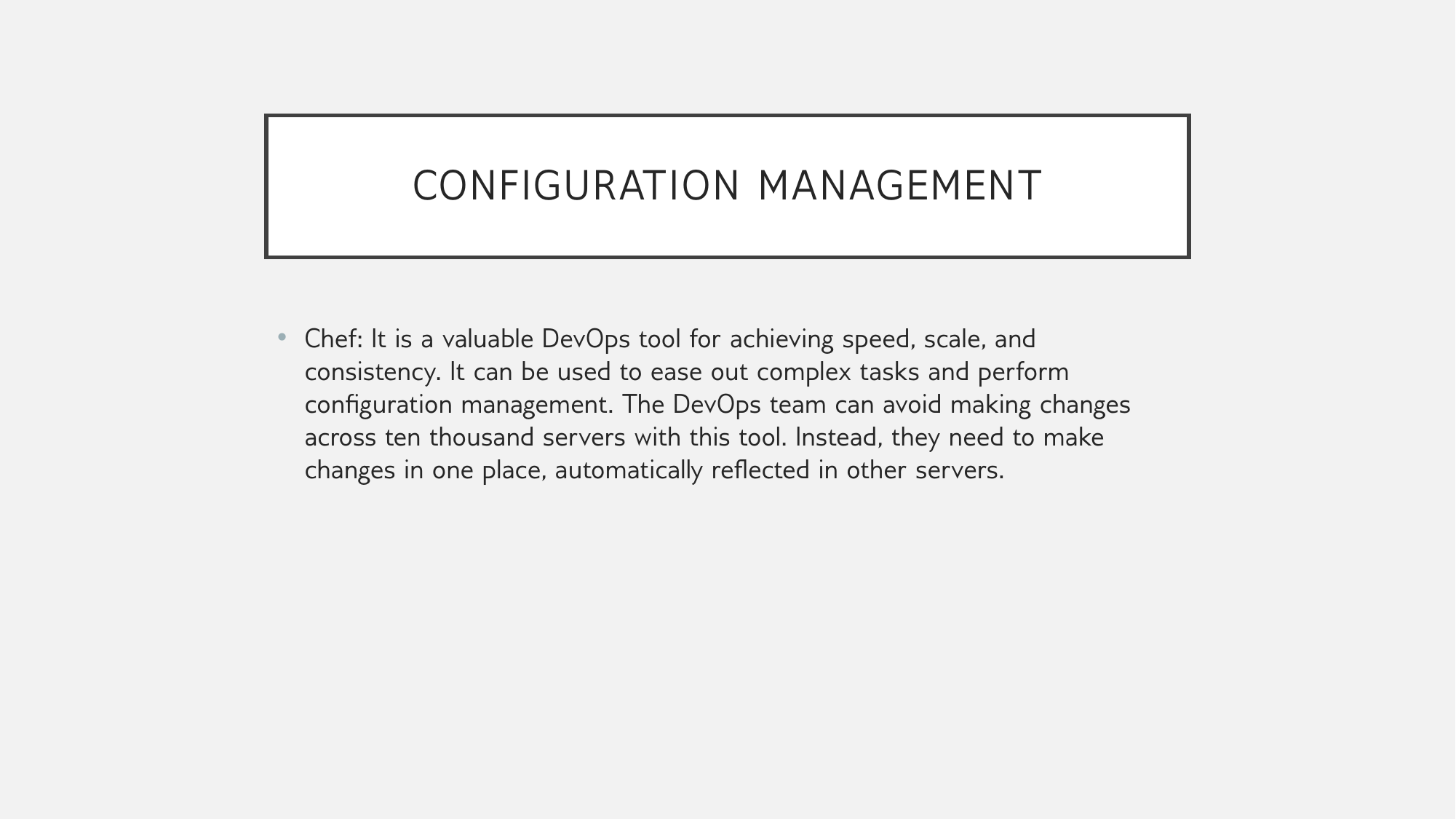

# Configuration Management
Chef: It is a valuable DevOps tool for achieving speed, scale, and consistency. It can be used to ease out complex tasks and perform configuration management. The DevOps team can avoid making changes across ten thousand servers with this tool. Instead, they need to make changes in one place, automatically reflected in other servers.